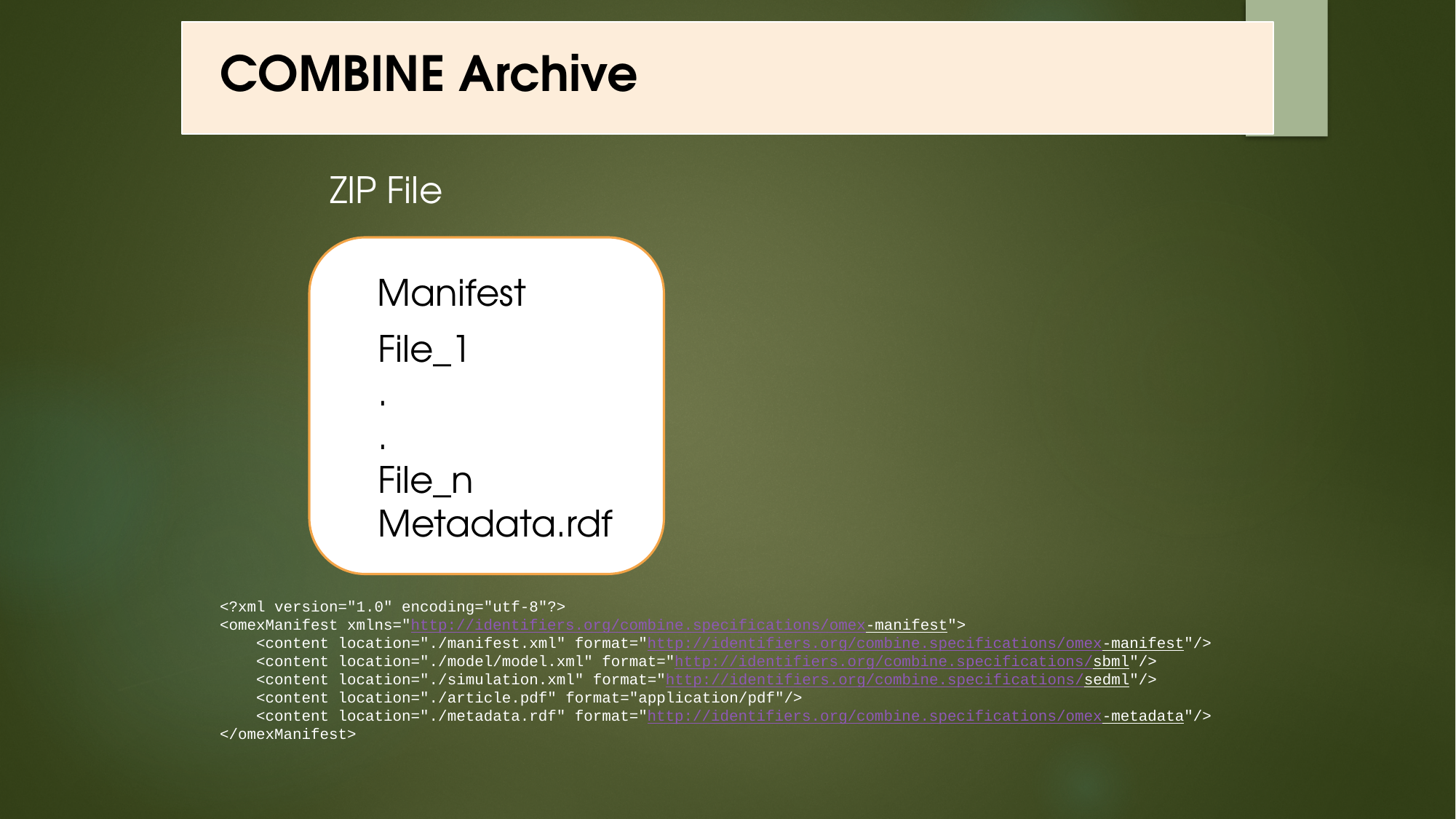

# COMBINE Archive

ZIP File

Manifest
File_1
.
.
File_n
Metadata.rdf
<?xml version="1.0" encoding="utf-8"?>
<omexManifest xmlns="http://identifiers.org/combine.specifications/omex-manifest">
    <content location="./manifest.xml" format="http://identifiers.org/combine.specifications/omex-manifest"/>
    <content location="./model/model.xml" format="http://identifiers.org/combine.specifications/sbml"/>
    <content location="./simulation.xml" format="http://identifiers.org/combine.specifications/sedml"/>
    <content location="./article.pdf" format="application/pdf"/>
    <content location="./metadata.rdf" format="http://identifiers.org/combine.specifications/omex-metadata"/>
</omexManifest>